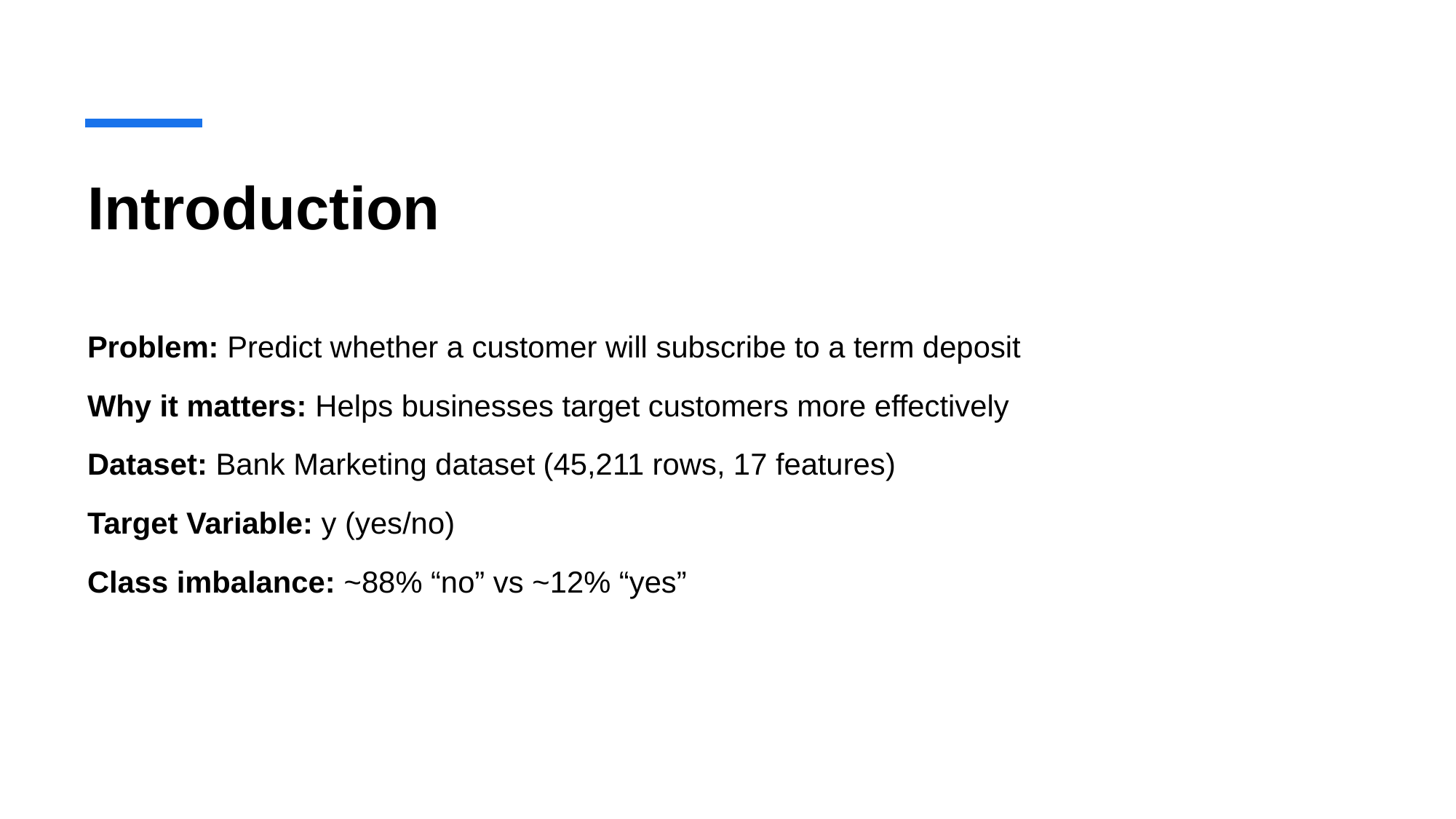

# Introduction
Problem: Predict whether a customer will subscribe to a term deposit
Why it matters: Helps businesses target customers more effectively
Dataset: Bank Marketing dataset (45,211 rows, 17 features)
Target Variable: y (yes/no)
Class imbalance: ~88% “no” vs ~12% “yes”